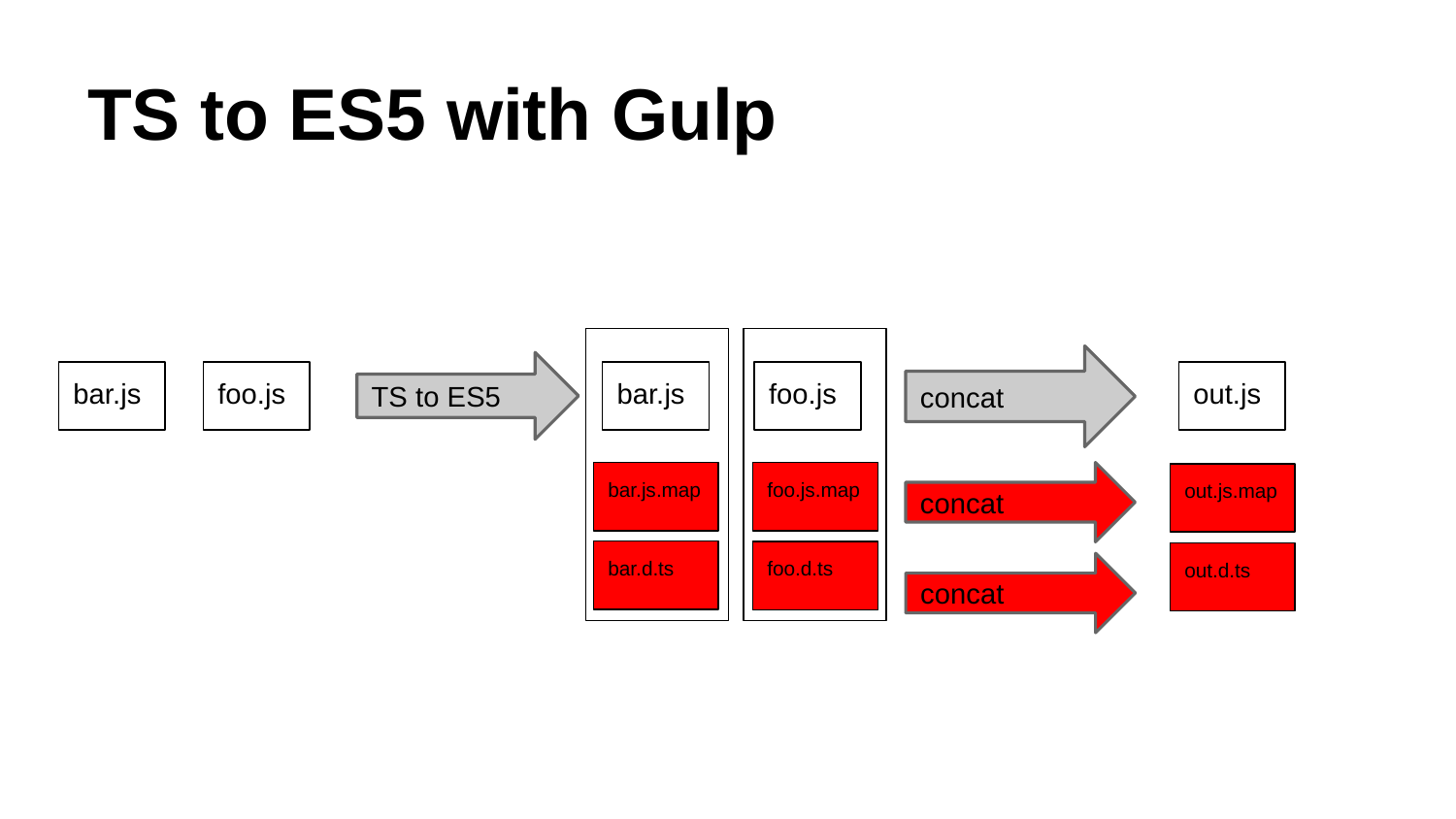

# TS to ES5 with Gulp

concat
TS to ES5
bar.js
foo.js
bar.js
foo.js
out.js
bar.js.map

foo.js.map

concat
out.js.map

bar.d.ts

foo.d.ts

out.d.ts

concat